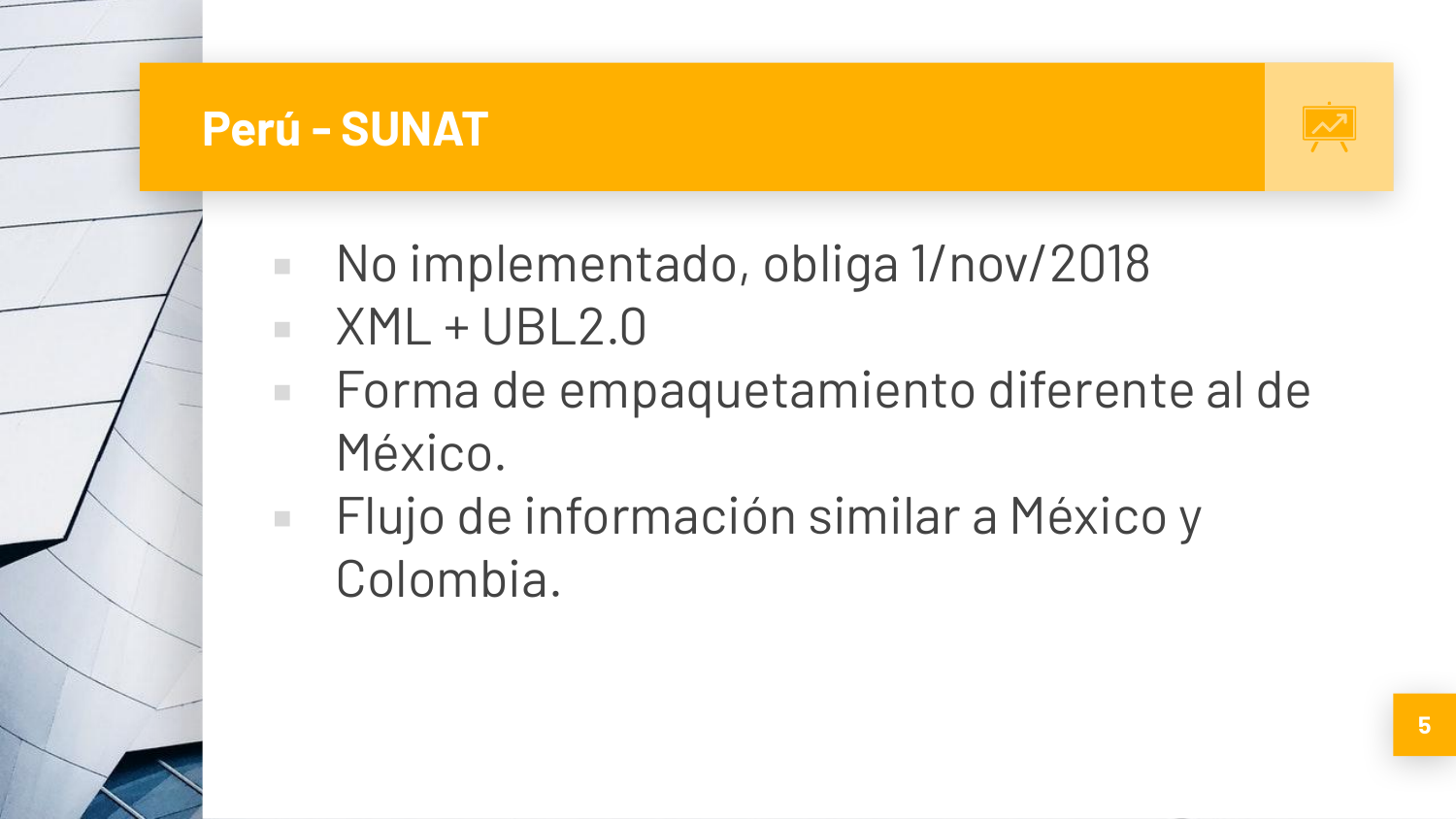

# Perú - SUNAT

No implementado, obliga 1/nov/2018
XML + UBL2.0
Forma de empaquetamiento diferente al de México.
Flujo de información similar a México y Colombia.

5